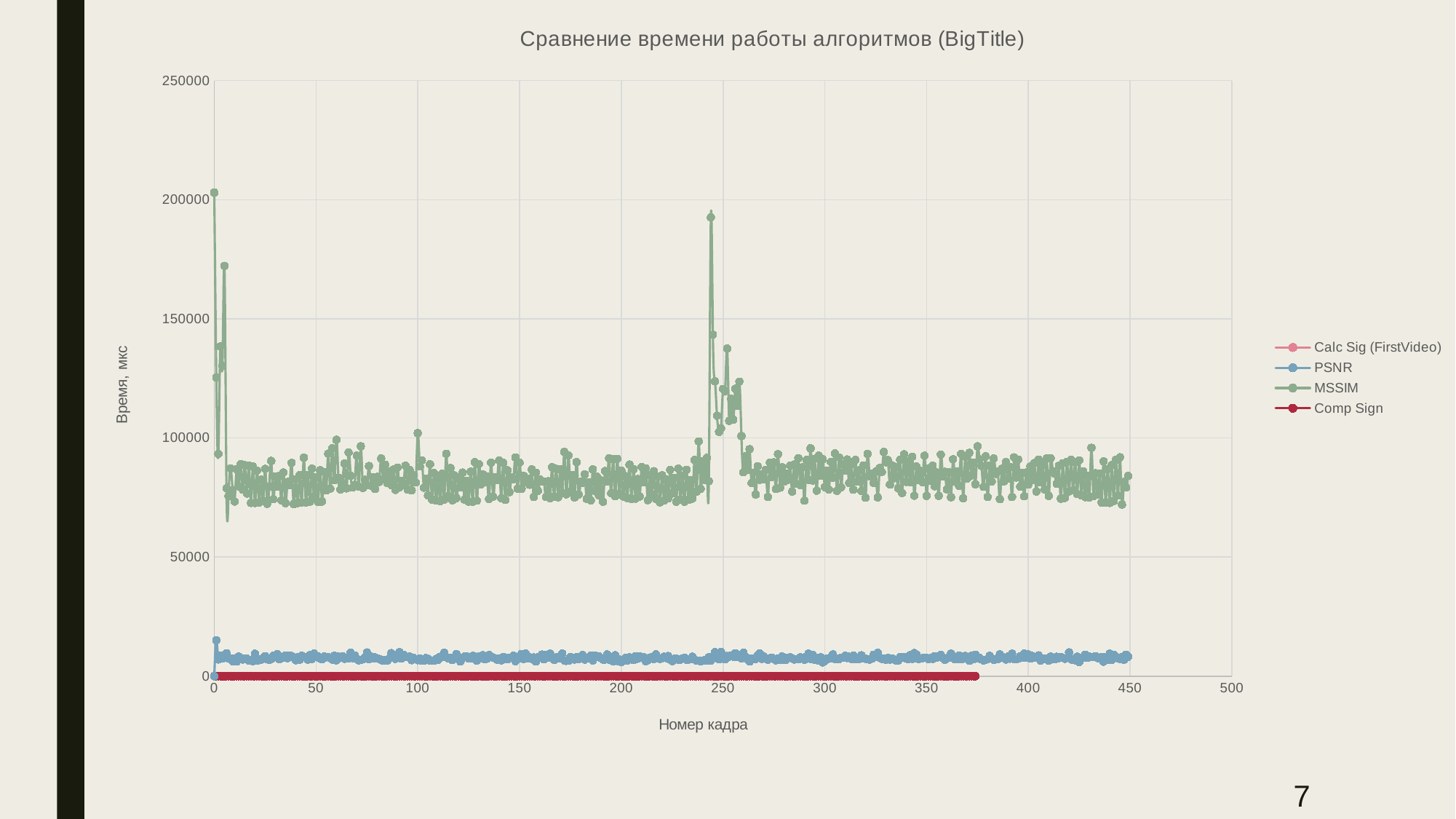

### Chart: Сравнение времени работы алгоритмов (BigTitle)

| Category |  |  |  |  |
|---|---|---|---|---|
7